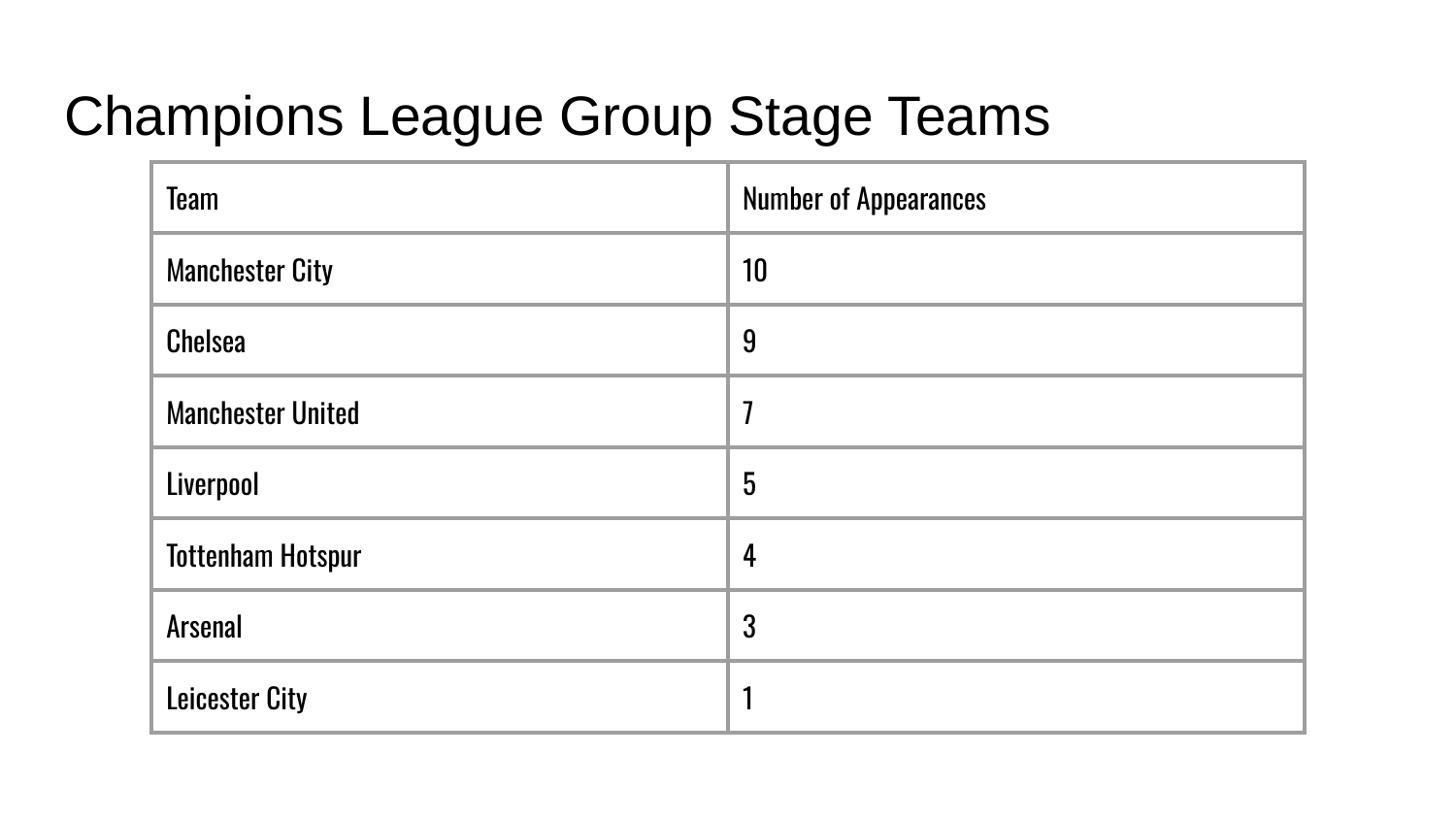

# Champions League Group Stage Teams
| Team | Number of Appearances |
| --- | --- |
| Manchester City | 10 |
| Chelsea | 9 |
| Manchester United | 7 |
| Liverpool | 5 |
| Tottenham Hotspur | 4 |
| Arsenal | 3 |
| Leicester City | 1 |